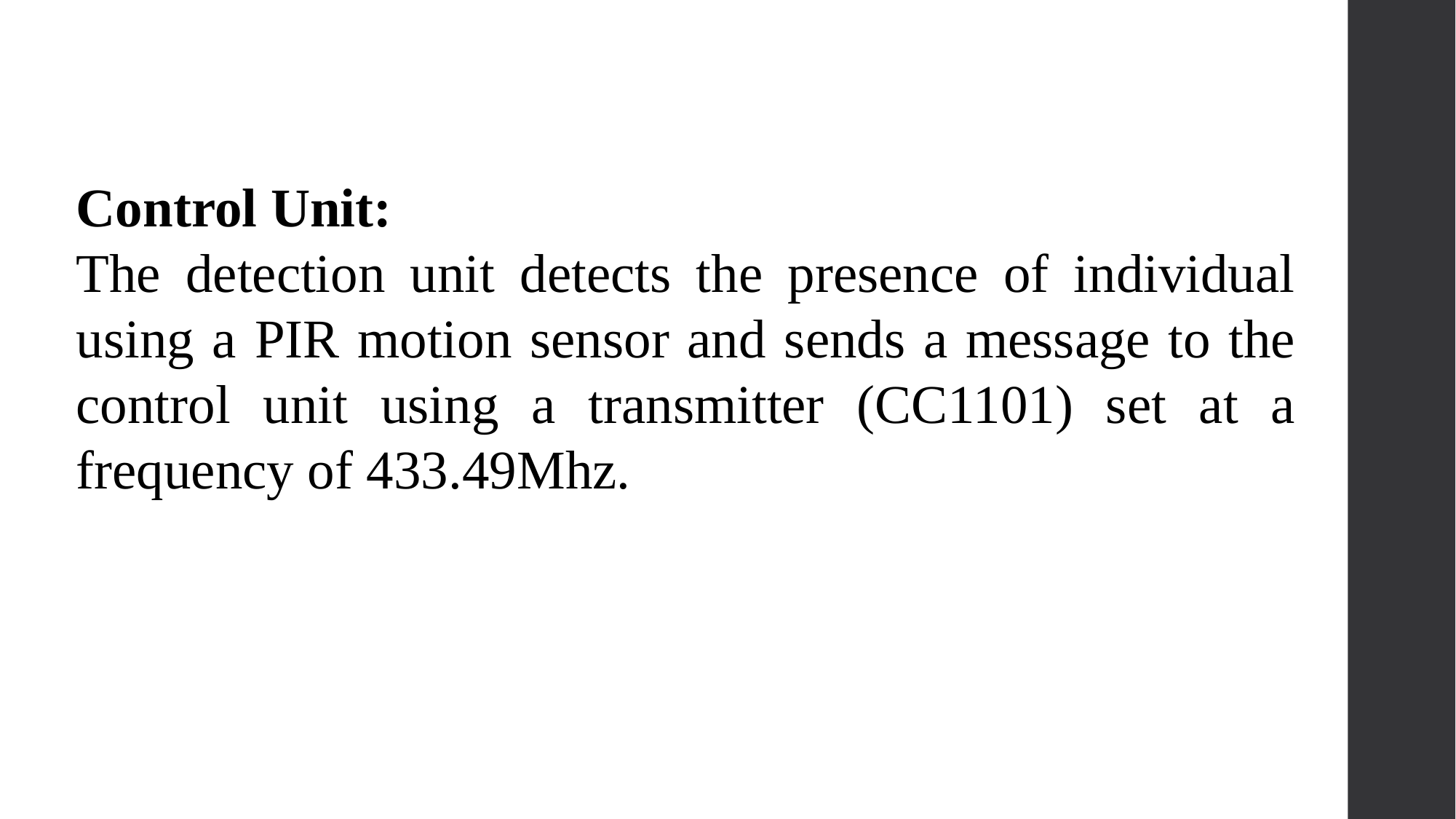

Control Unit:
The detection unit detects the presence of individual using a PIR motion sensor and sends a message to the control unit using a transmitter (CC1101) set at a frequency of 433.49Mhz.